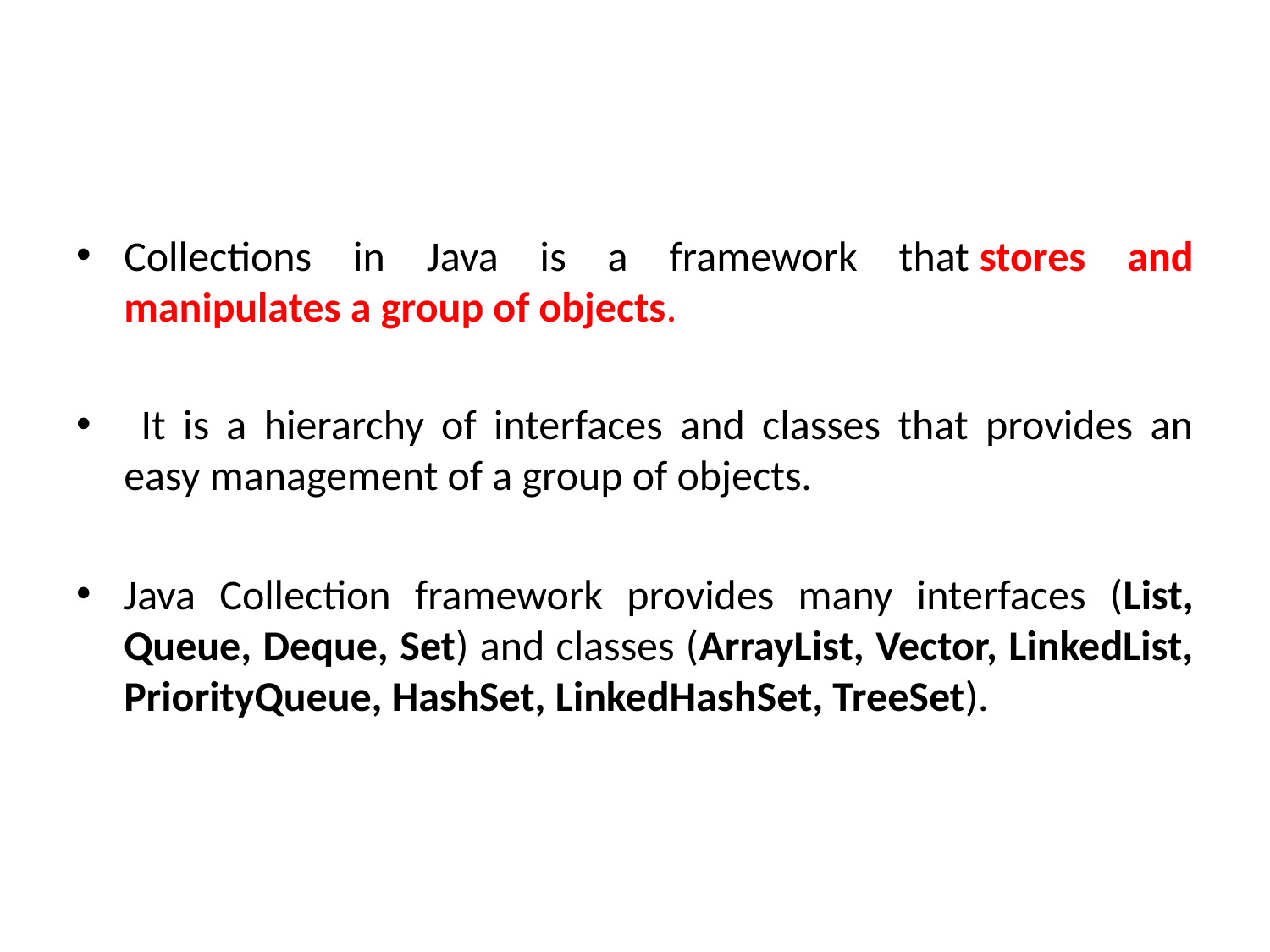

Collections in Java is a framework that stores and manipulates a group of objects.

 It is a hierarchy of interfaces and classes that provides an easy management of a group of objects.

Java Collection framework provides many interfaces (List, Queue, Deque, Set) and classes (ArrayList, Vector, LinkedList, PriorityQueue, HashSet, LinkedHashSet, TreeSet).